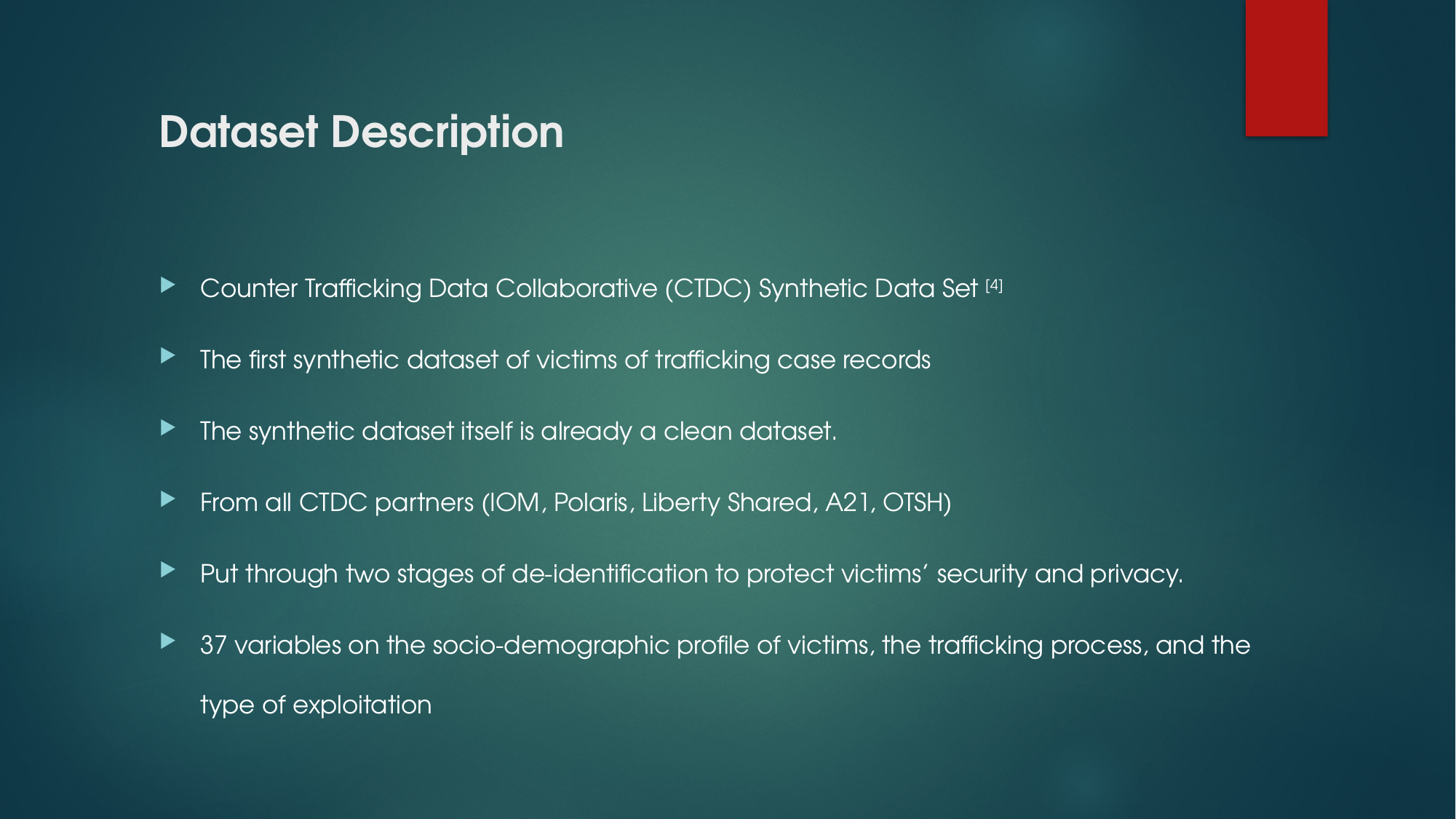

# Dataset Description
Counter Trafficking Data Collaborative (CTDC) Synthetic Data Set [4]
The first synthetic dataset of victims of trafficking case records
The synthetic dataset itself is already a clean dataset.
From all CTDC partners (IOM, Polaris, Liberty Shared, A21, OTSH)
Put through two stages of de-identification to protect victims’ security and privacy.
37 variables on the socio-demographic profile of victims, the trafficking process, and the type of exploitation